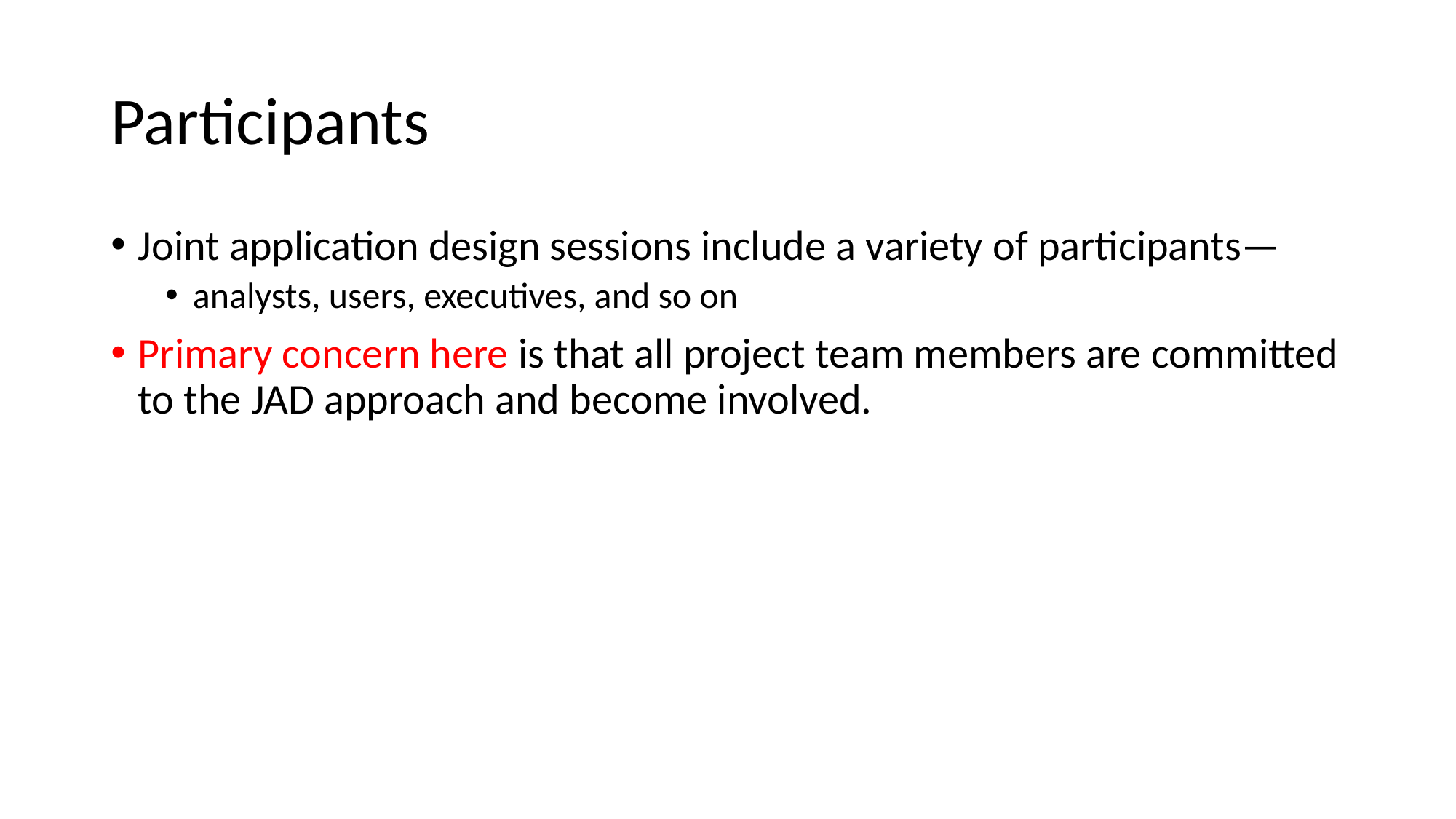

# Participants
Joint application design sessions include a variety of participants—
analysts, users, executives, and so on
Primary concern here is that all project team members are committed to the JAD approach and become involved.